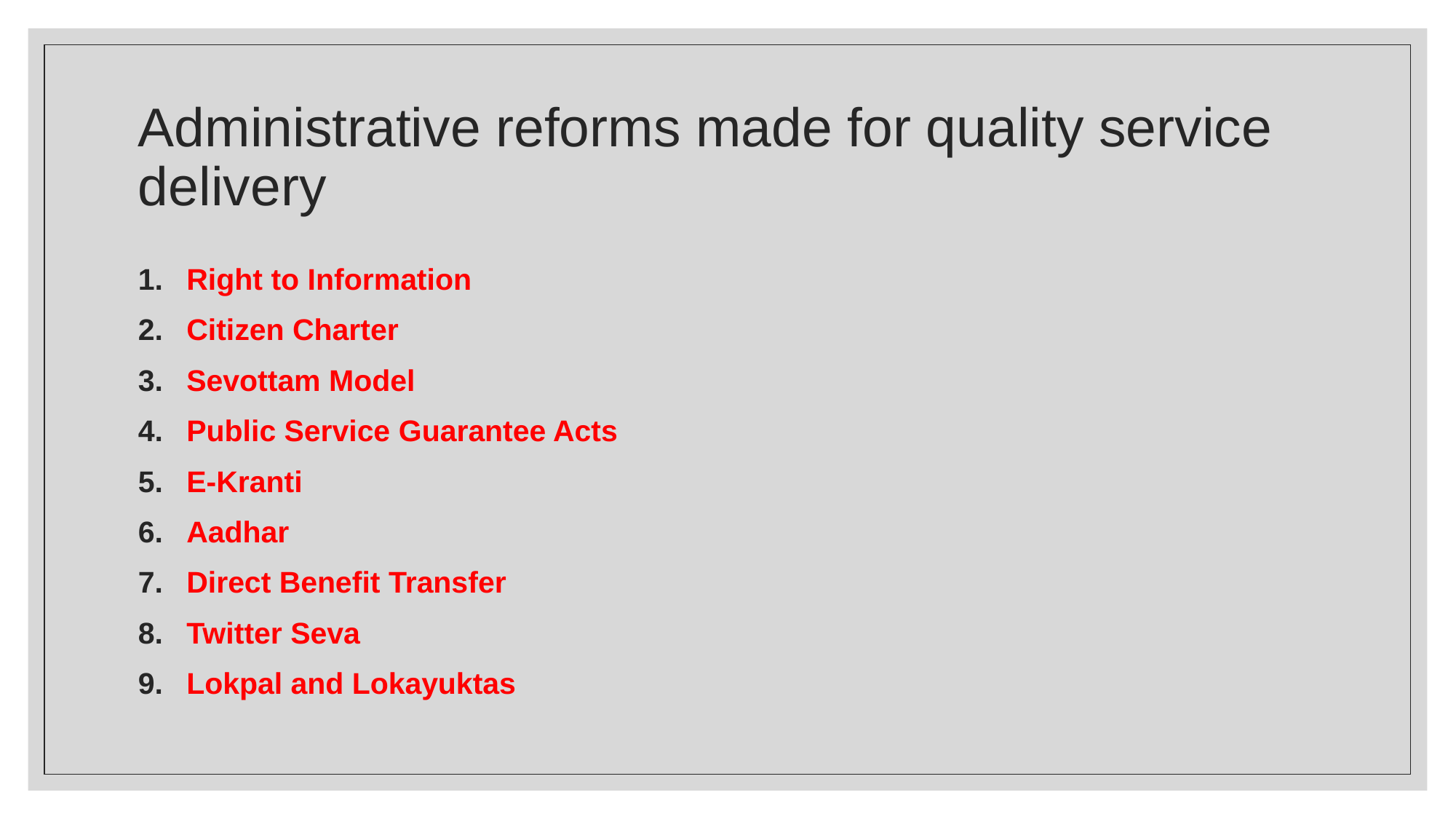

# Administrative reforms made for quality service delivery
Right to Information
Citizen Charter
Sevottam Model
Public Service Guarantee Acts
E-Kranti
Aadhar
Direct Benefit Transfer
Twitter Seva
Lokpal and Lokayuktas